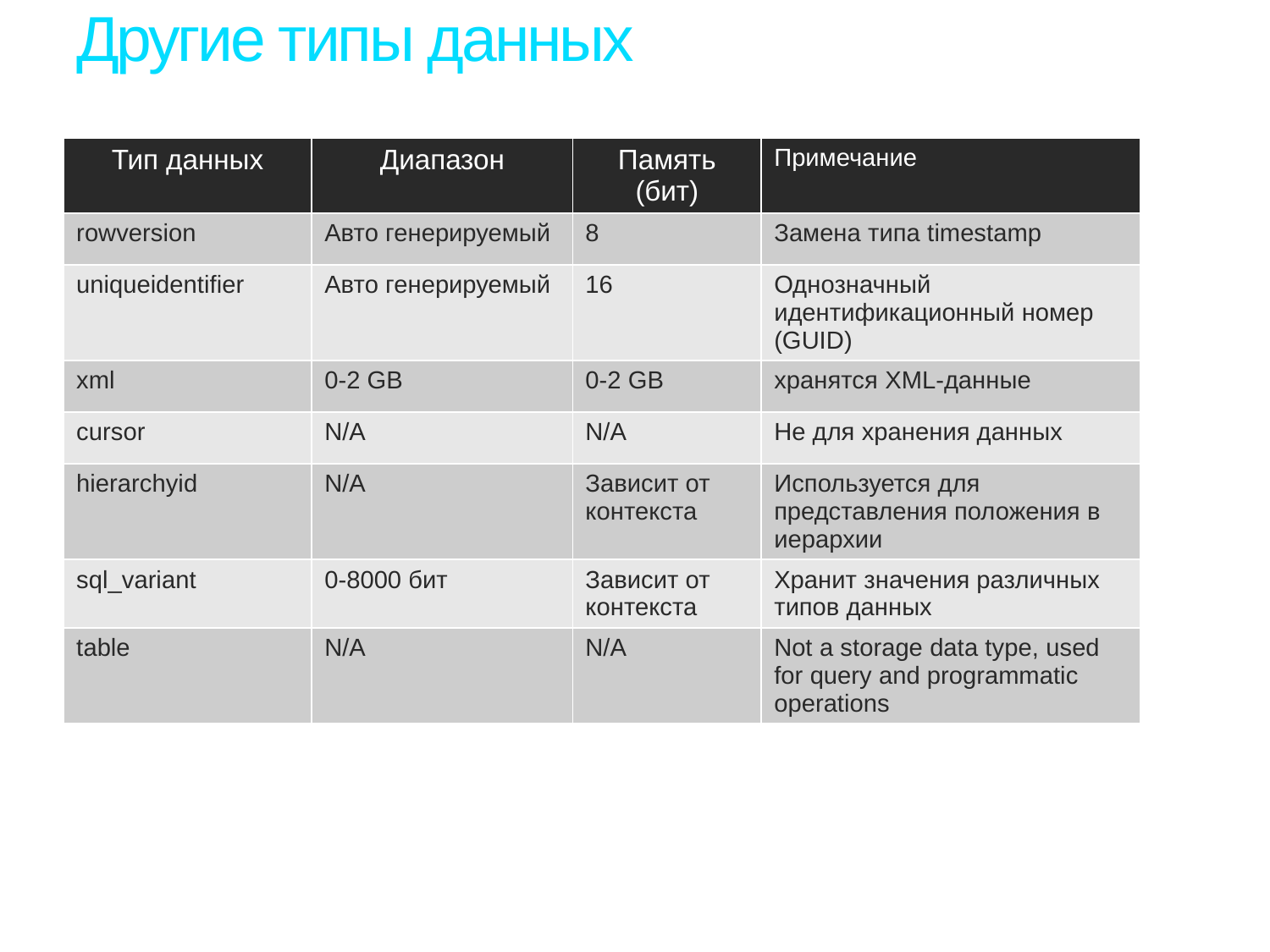

# Другие типы данных
| Тип данных | Диапазон | Память (бит) | Примечание |
| --- | --- | --- | --- |
| rowversion | Авто генерируемый | 8 | Замена типа timestamp |
| uniqueidentifier | Авто генерируемый | 16 | Однозначный идентификационный номер (GUID) |
| xml | 0-2 GB | 0-2 GB | хранятся XML-данные |
| cursor | N/A | N/A | Не для хранения данных |
| hierarchyid | N/A | Зависит от контекста | Используется для представления положения в иерархии |
| sql\_variant | 0-8000 бит | Зависит от контекста | Хранит значения различных типов данных |
| table | N/A | N/A | Not a storage data type, used for query and programmatic operations |